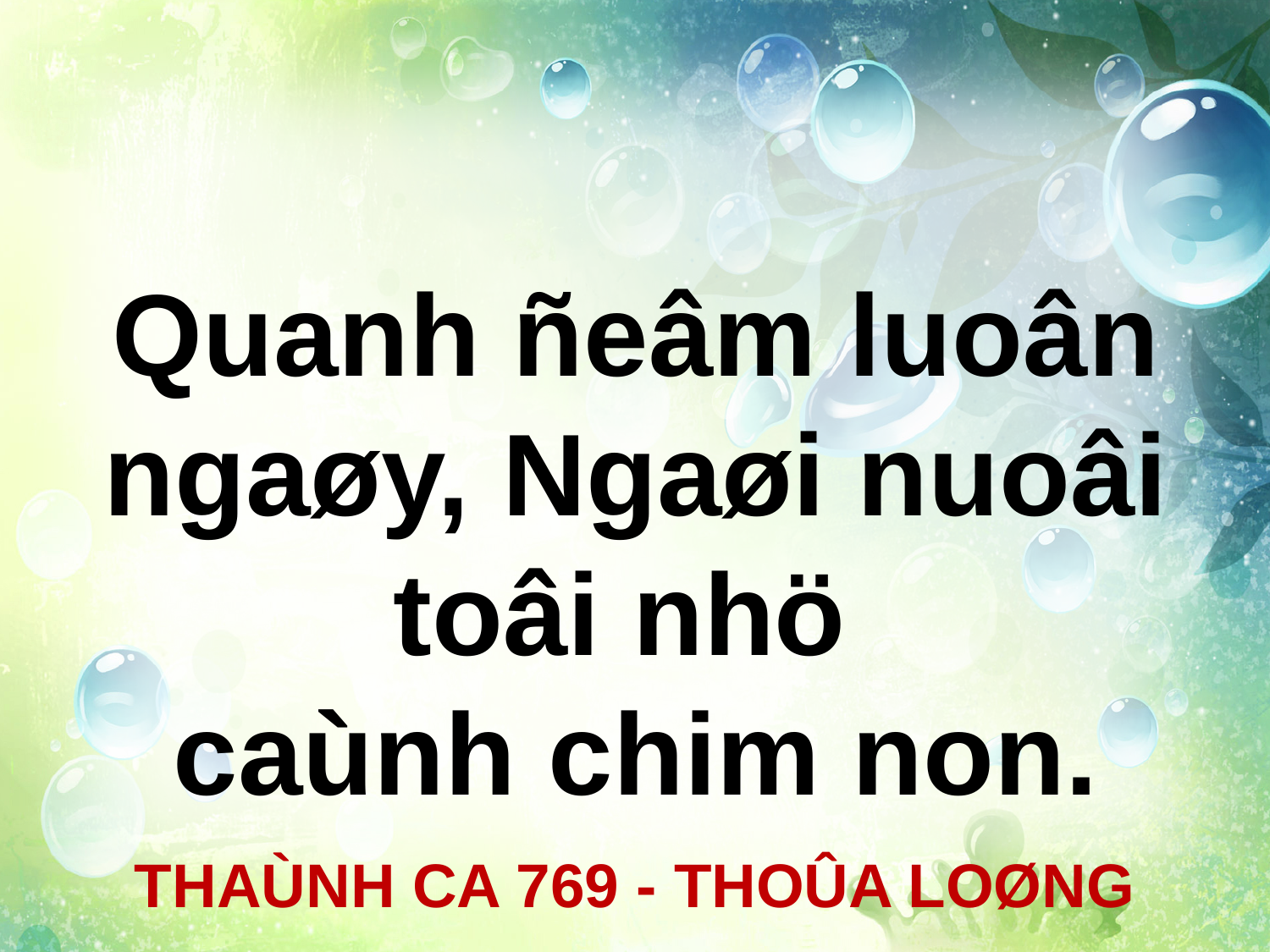

Quanh ñeâm luoân ngaøy, Ngaøi nuoâi toâi nhö
caùnh chim non.
THAÙNH CA 769 - THOÛA LOØNG